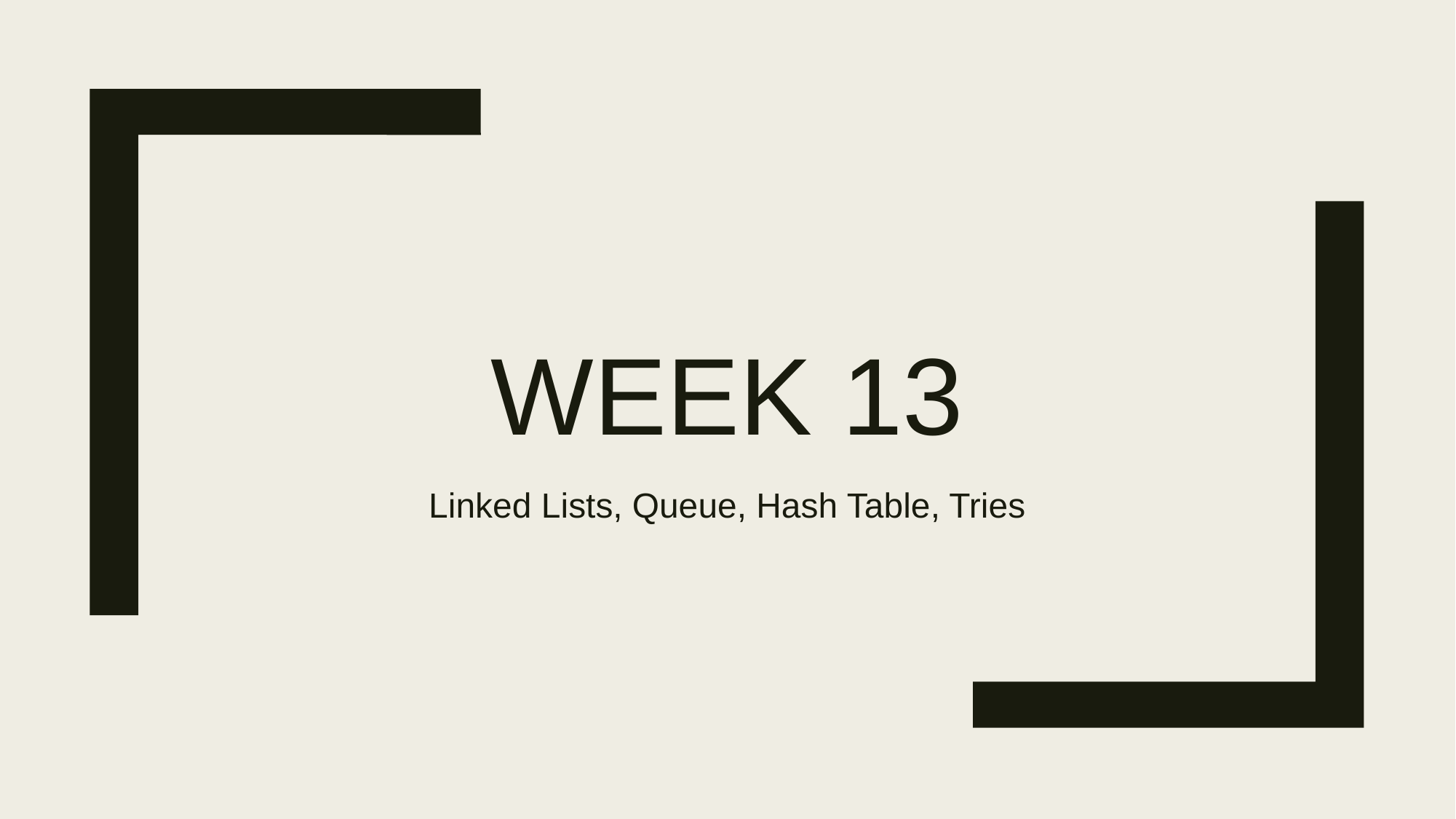

# Week 13
Linked Lists, Queue, Hash Table, Tries